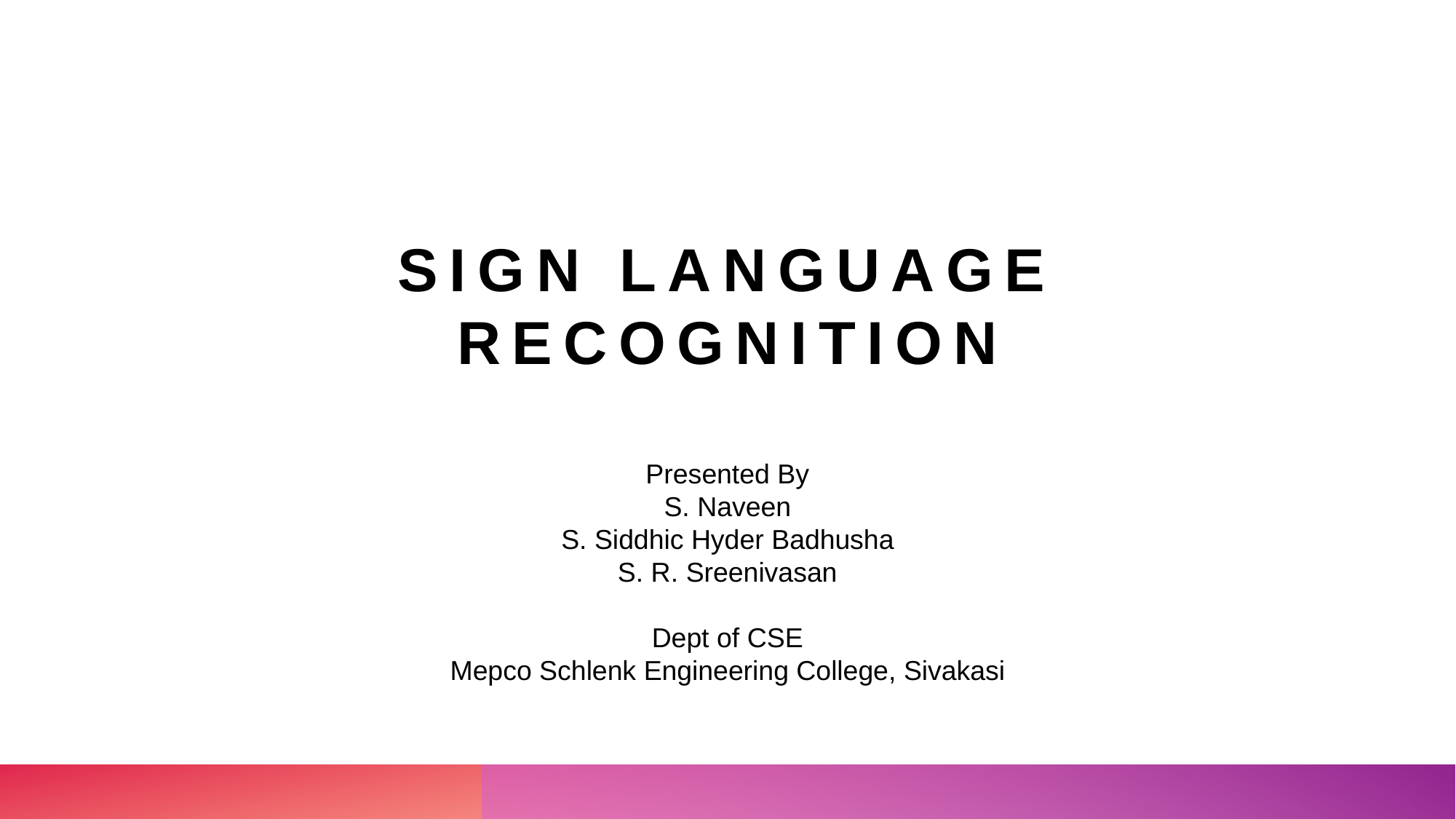

# SIGN LANGUAGE RECOGNITION
Presented By
S. Naveen
S. Siddhic Hyder Badhusha
S. R. Sreenivasan

Dept of CSE
Mepco Schlenk Engineering College, Sivakasi